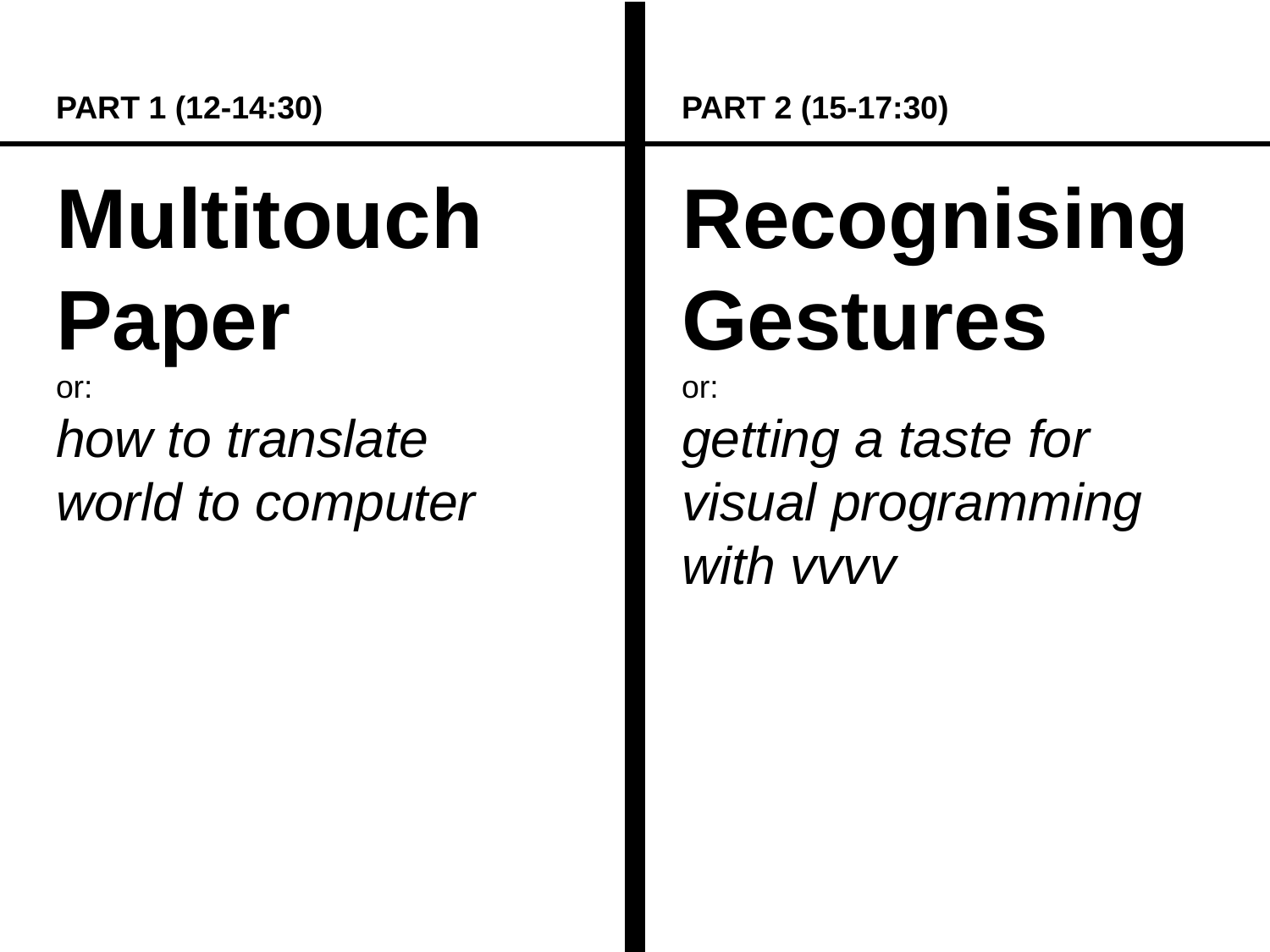

PART 1 (12-14:30)

Multitouch
Paper
or:
how to translate
world to computer
PART 2 (15-17:30)

Recognising Gestures
or:
getting a taste for visual programming
with vvvv